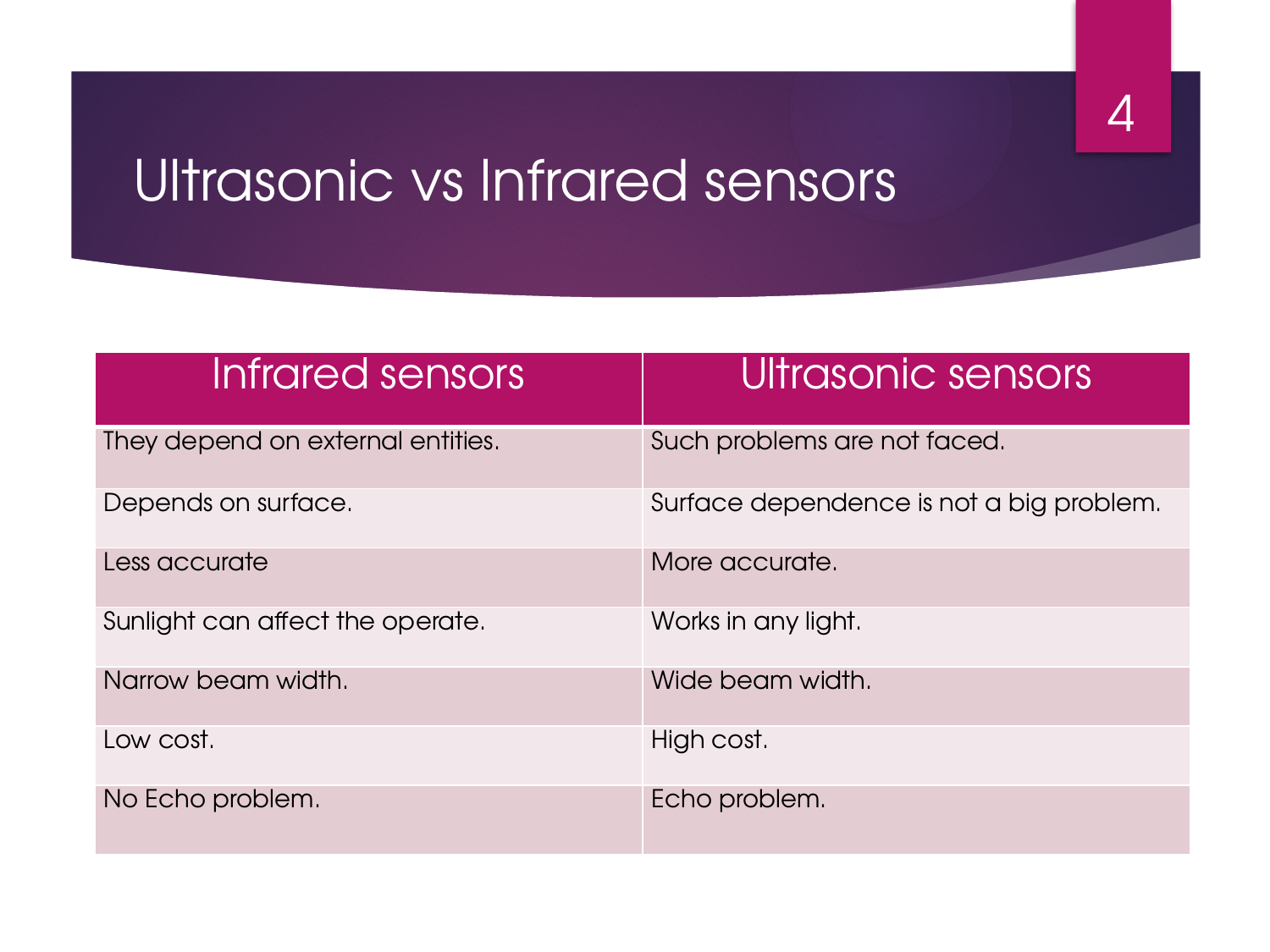

4
# Ultrasonic vs Infrared sensors
| Infrared sensors | Ultrasonic sensors |
| --- | --- |
| They depend on external entities. | Such problems are not faced. |
| Depends on surface. | Surface dependence is not a big problem. |
| Less accurate | More accurate. |
| Sunlight can affect the operate. | Works in any light. |
| Narrow beam width. | Wide beam width. |
| Low cost. | High cost. |
| No Echo problem. | Echo problem. |